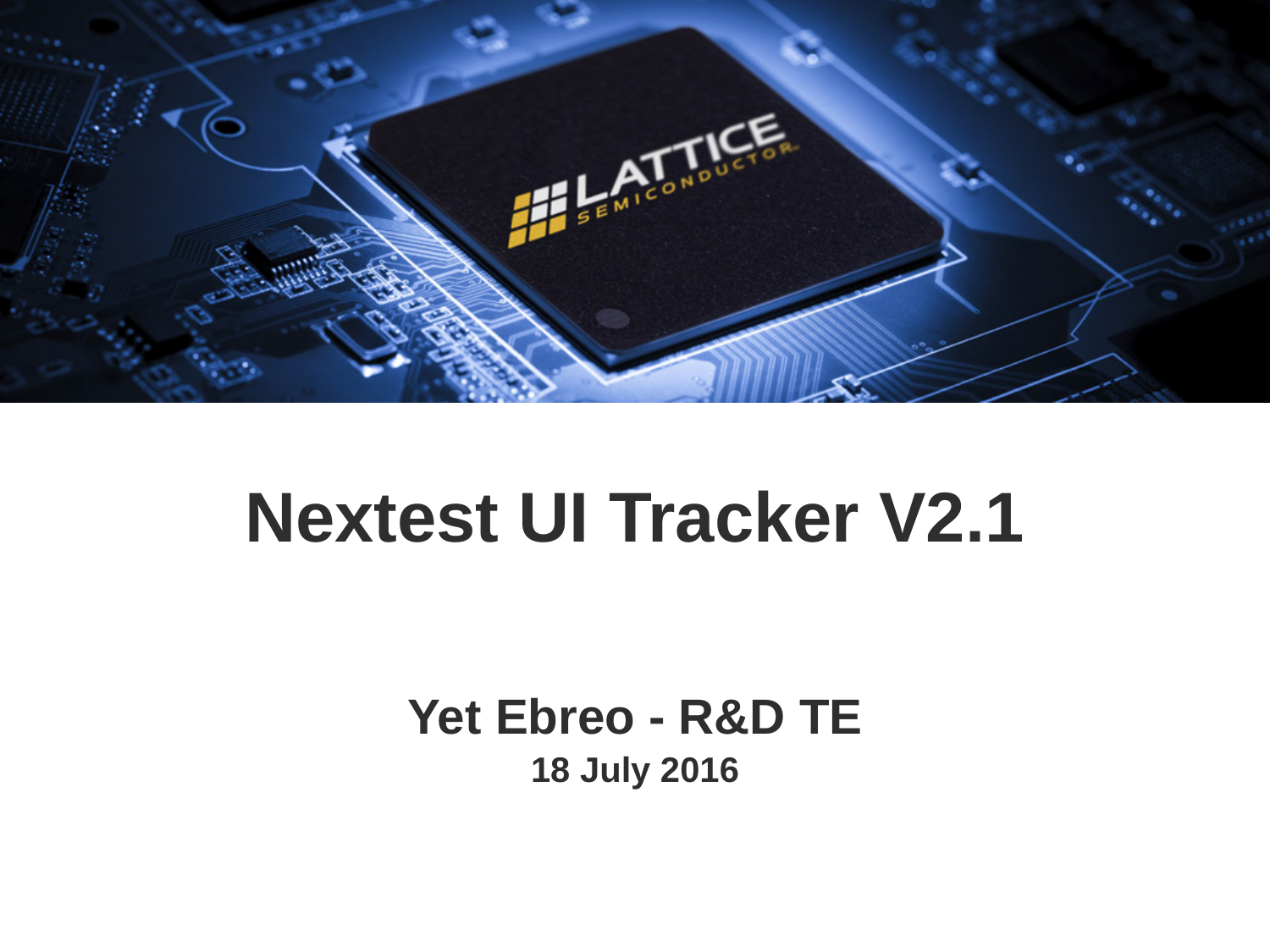

Nextest UI Tracker V2.1
Yet Ebreo - R&D TE
18 July 2016